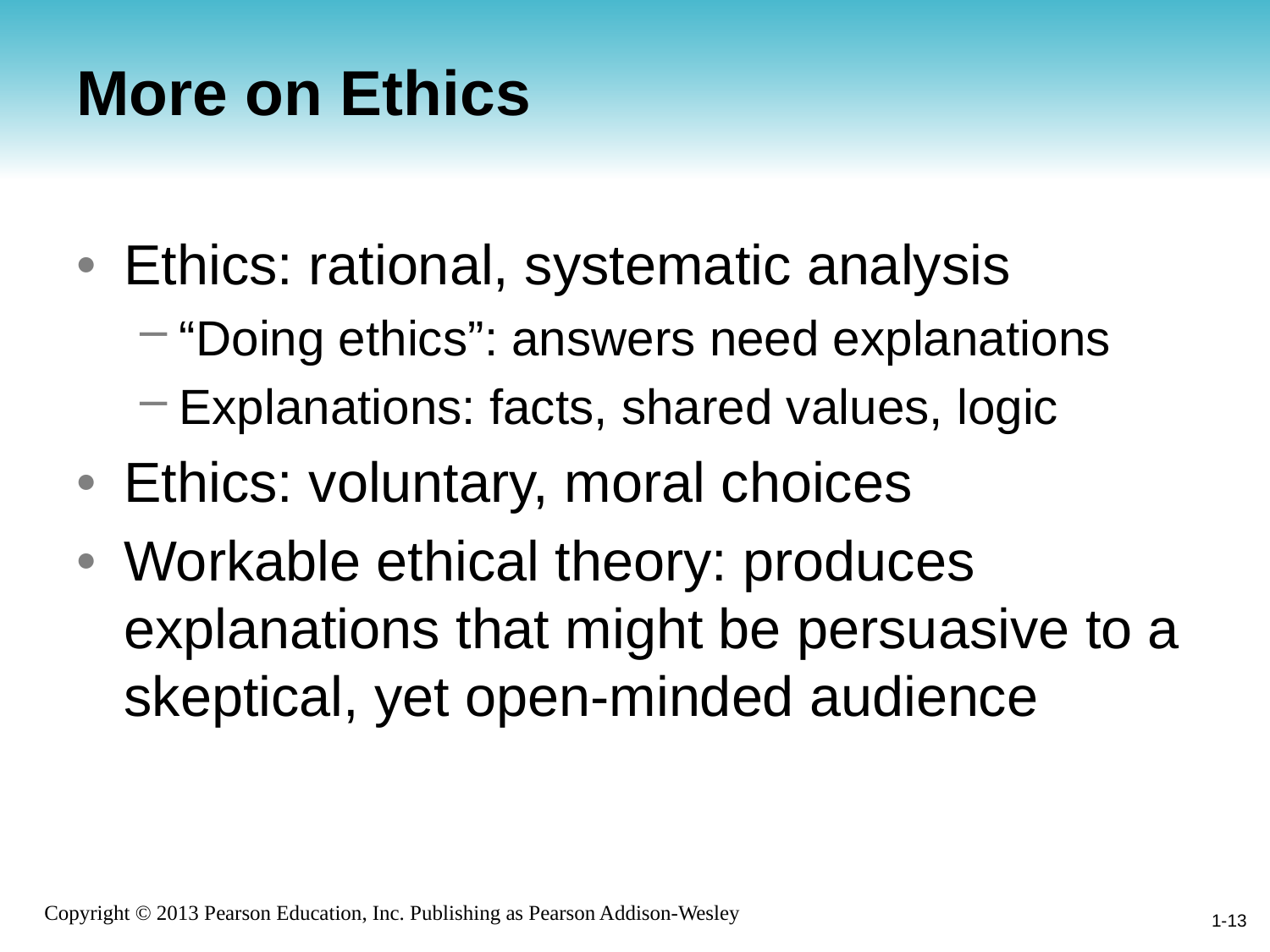

# More on Ethics
Ethics: rational, systematic analysis
“Doing ethics”: answers need explanations
Explanations: facts, shared values, logic
Ethics: voluntary, moral choices
Workable ethical theory: produces explanations that might be persuasive to a skeptical, yet open-minded audience
1-13